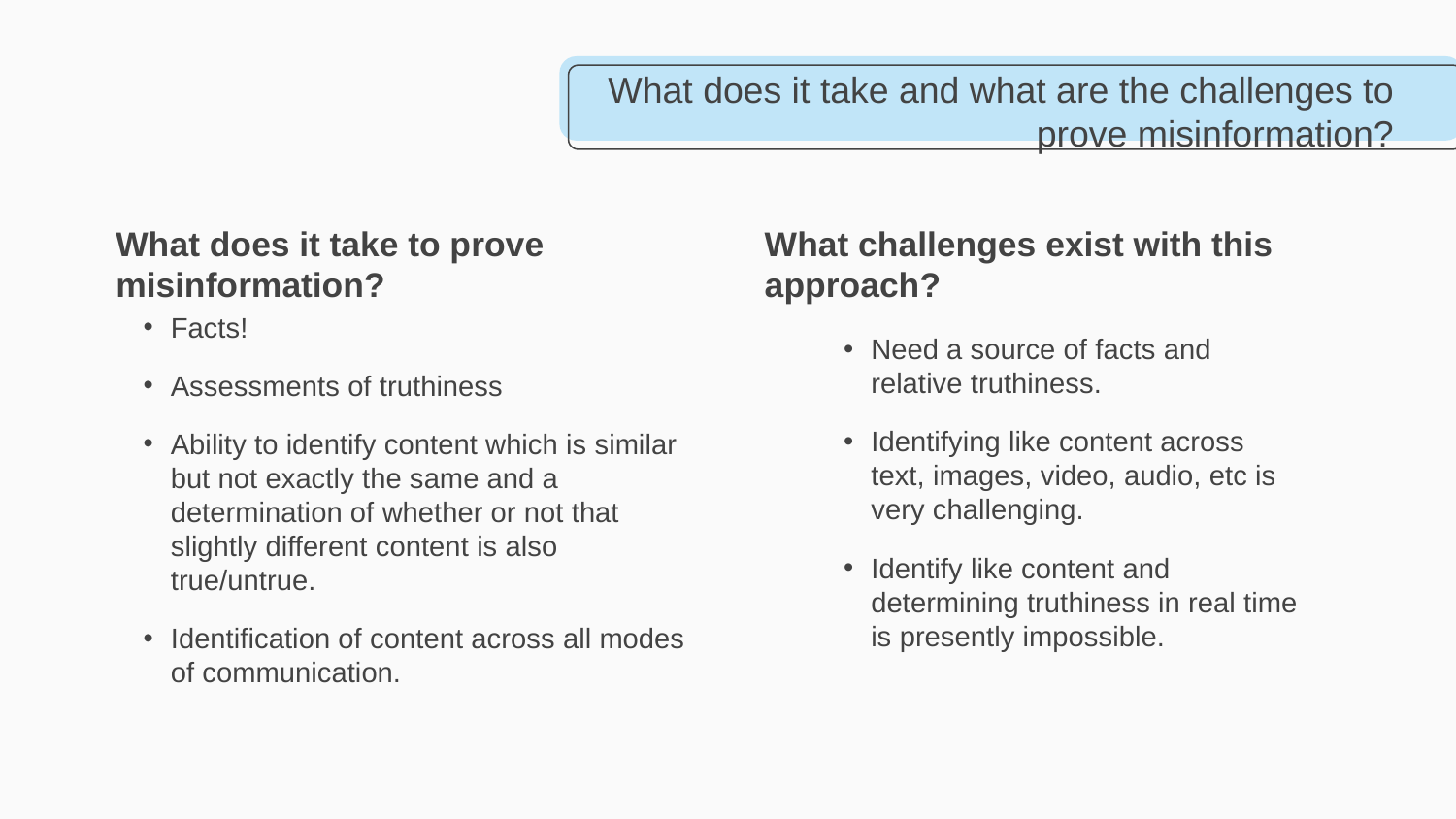

# What does it take and what are the challenges to prove misinformation?
What does it take to prove misinformation?
What challenges exist with this approach?
Facts!
Assessments of truthiness
Ability to identify content which is similar but not exactly the same and a determination of whether or not that slightly different content is also true/untrue.
Identification of content across all modes of communication.
Need a source of facts and relative truthiness.
Identifying like content across text, images, video, audio, etc is very challenging.
Identify like content and determining truthiness in real time is presently impossible.